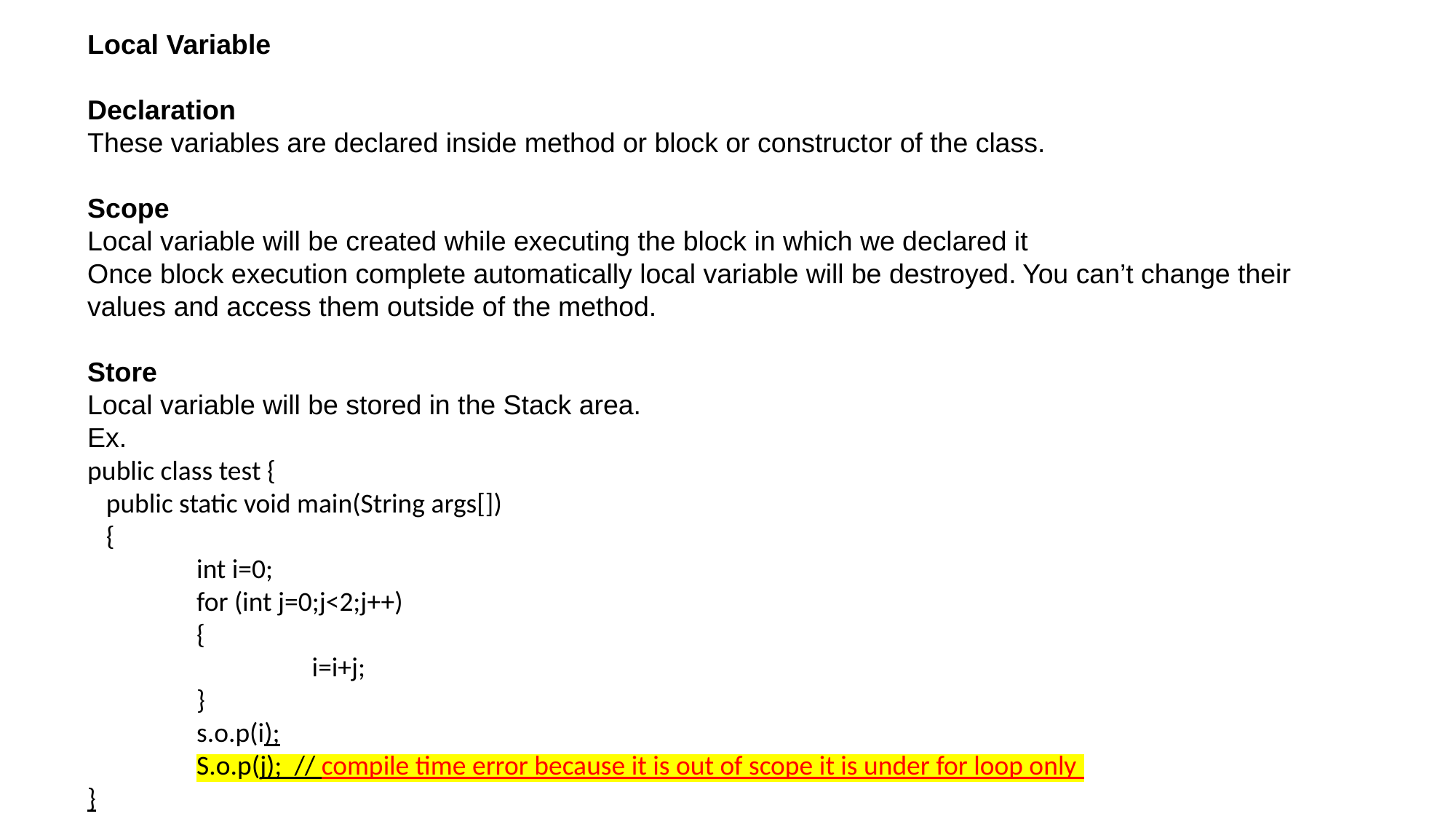

Local Variable

Declaration
These variables are declared inside method or block or constructor of the class.

Scope
Local variable will be created while executing the block in which we declared it
Once block execution complete automatically local variable will be destroyed. You can’t change their values and access them outside of the method.

Store
Local variable will be stored in the Stack area.
Ex.
public class test {
   public static void main(String args[])
   {
 	int i=0;
   	for (int j=0;j<2;j++)
   	{
  		 i=i+j;
   	}
   	s.o.p(i);
   	S.o.p(j);  // compile time error because it is out of scope it is under for loop only
}